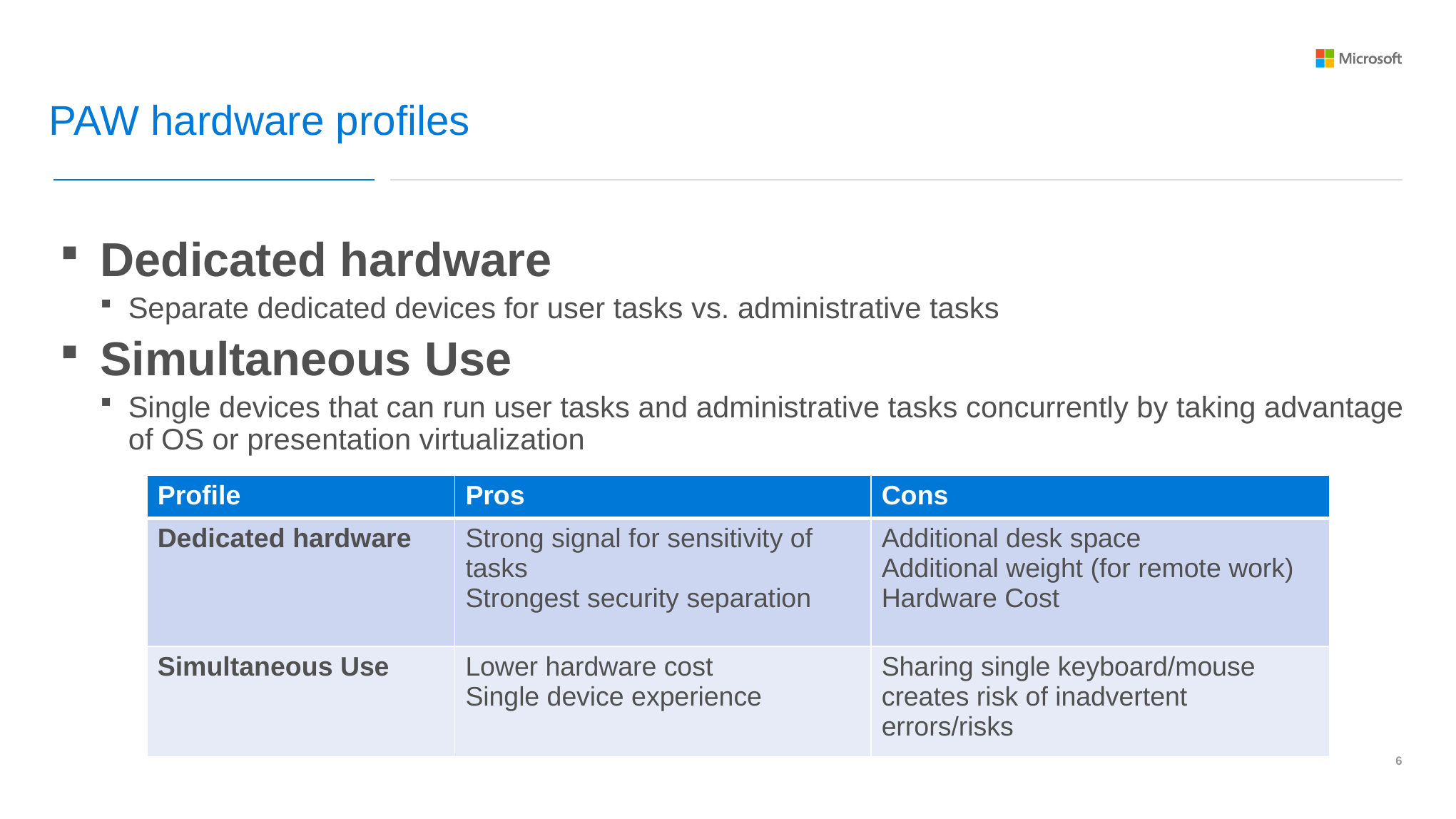

PAW hardware profiles
Dedicated hardware
Separate dedicated devices for user tasks vs. administrative tasks
Simultaneous Use
Single devices that can run user tasks and administrative tasks concurrently by taking advantage of OS or presentation virtualization

| Profile | Pros | Cons |
| --- | --- | --- |
| Dedicated hardware | Strong signal for sensitivity of tasks Strongest security separation | Additional desk space Additional weight (for remote work) Hardware Cost |
| Simultaneous Use | Lower hardware cost Single device experience | Sharing single keyboard/mouse creates risk of inadvertent errors/risks |
6